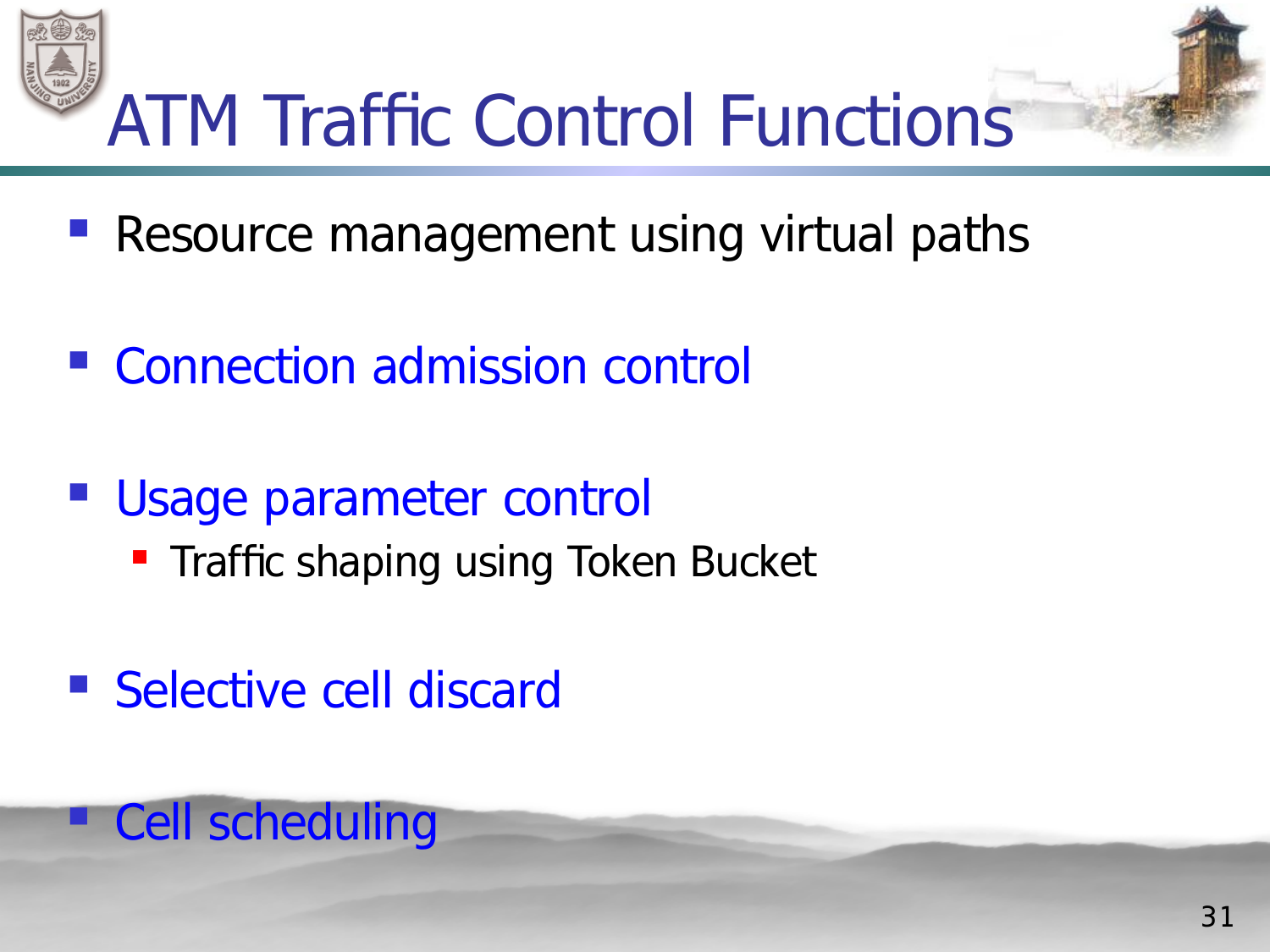

# ATM Traffic Control Functions
Resource management using virtual paths

Connection admission control

Usage parameter control
Traffic shaping using Token Bucket

Selective cell discard

Cell scheduling
31